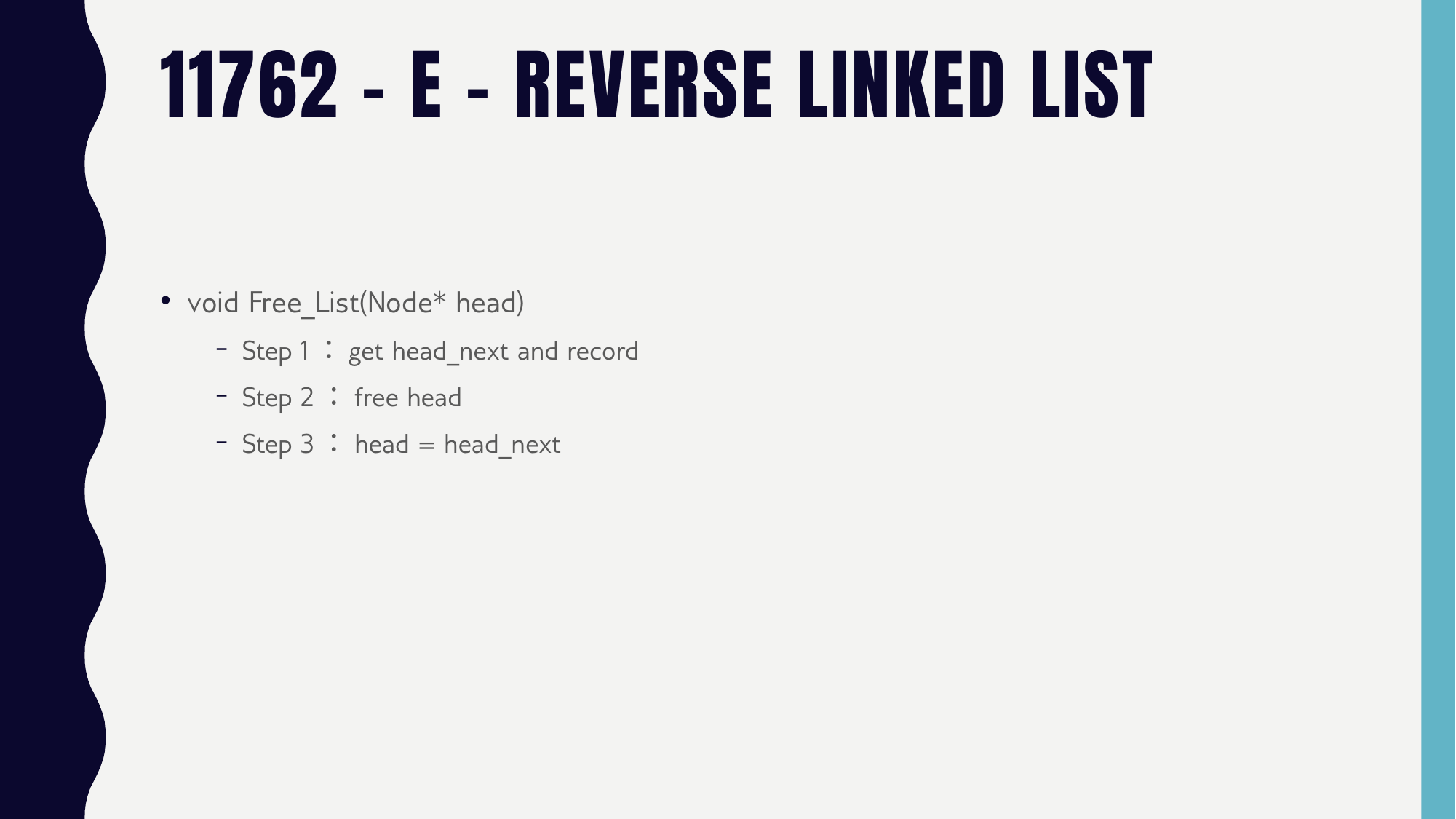

# 11762 - E - Reverse Linked List
void Free_List(Node* head)
Step 1：get head_next and record
Step 2：free head
Step 3：head = head_next